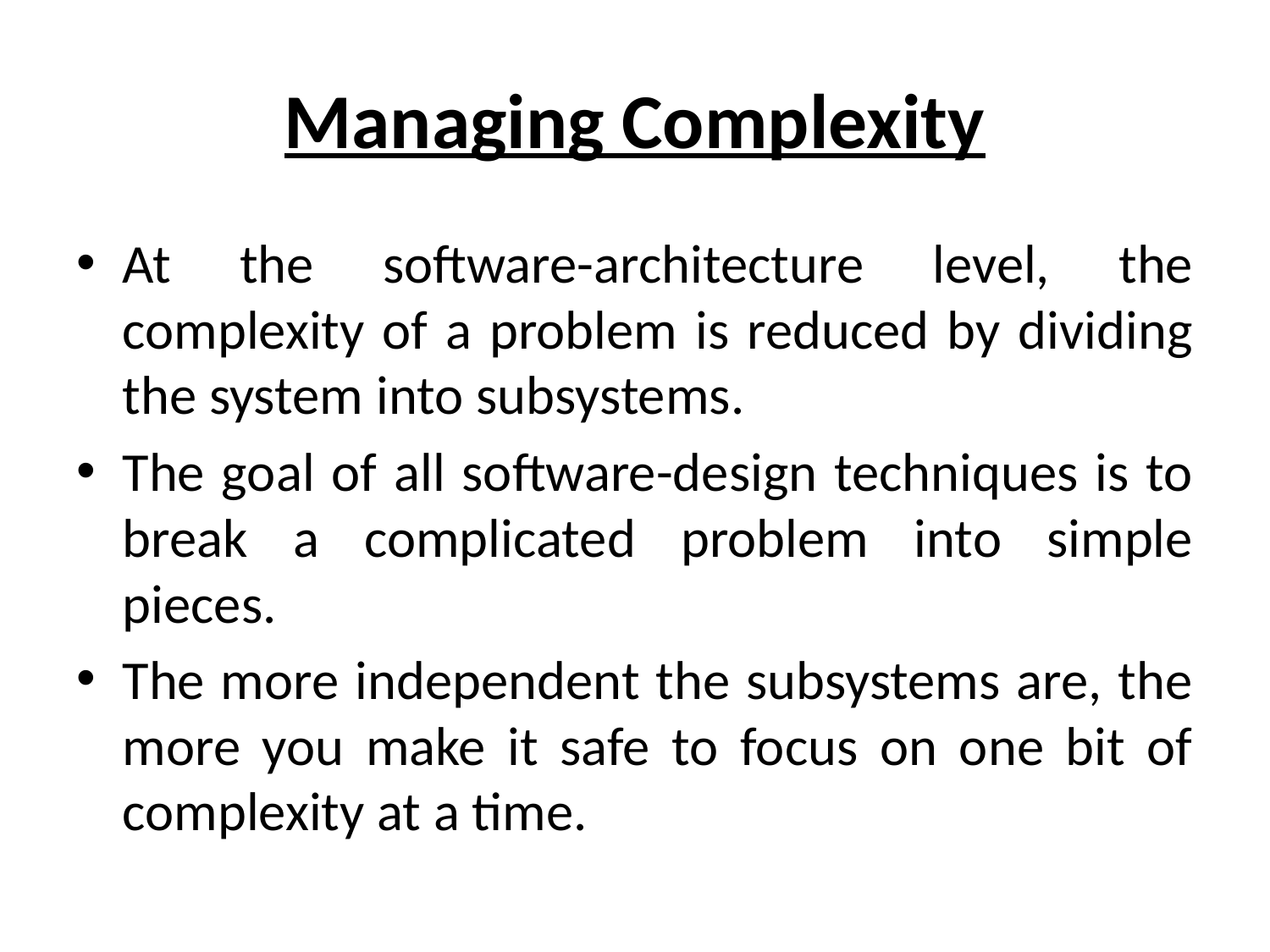

# Managing Complexity
At the software-architecture level, the complexity of a problem is reduced by dividing the system into subsystems.
The goal of all software-design techniques is to break a complicated problem into simple pieces.
The more independent the subsystems are, the more you make it safe to focus on one bit of complexity at a time.